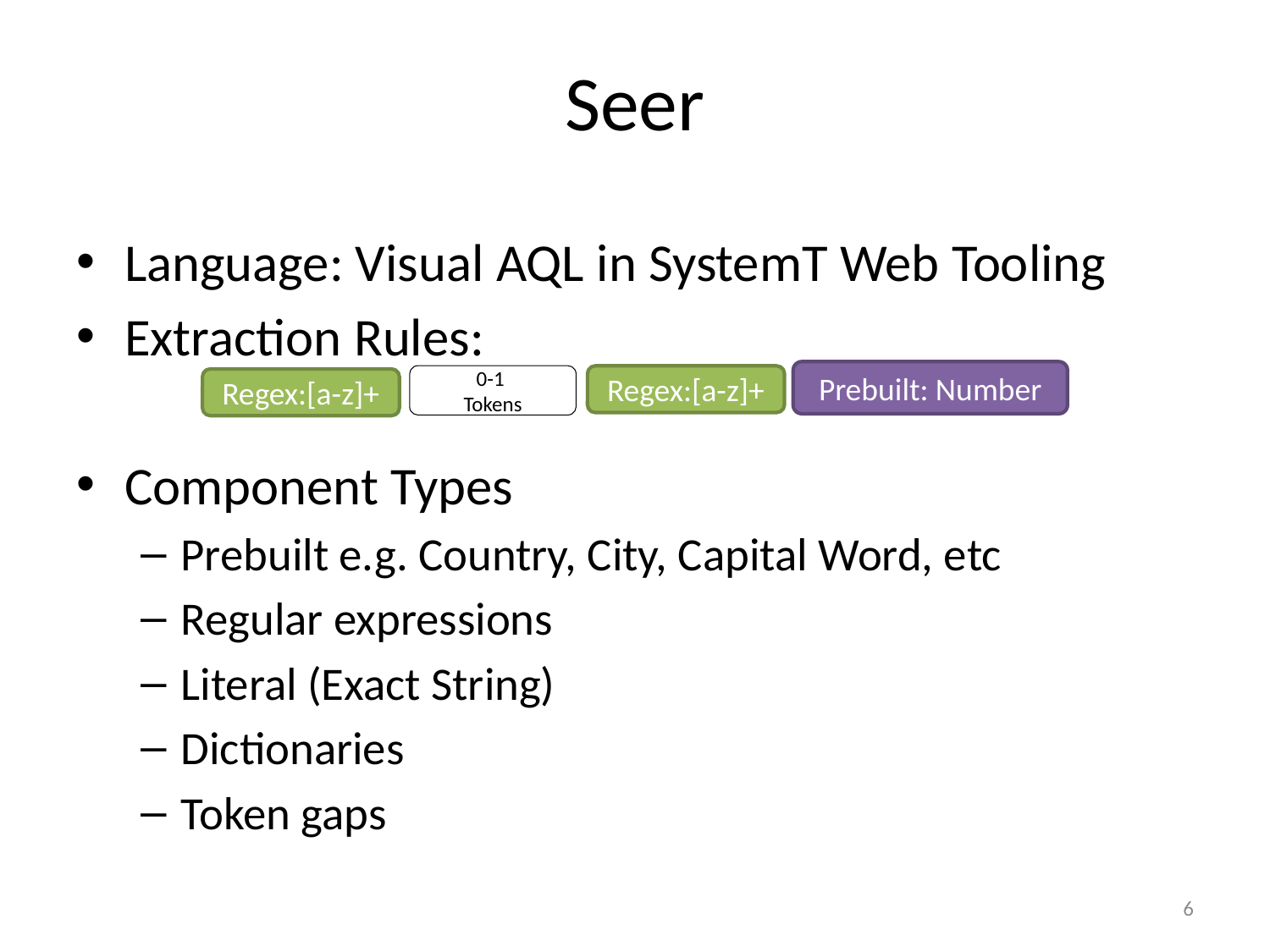

# Seer
Language: Visual AQL in SystemT Web Tooling
Extraction Rules:

Component Types
Prebuilt e.g. Country, City, Capital Word, etc
Regular expressions
Literal (Exact String)
Dictionaries
Token gaps

Prebuilt: Number
0-1
Tokens
Regex:[a-z]+
Regex:[a-z]+
6